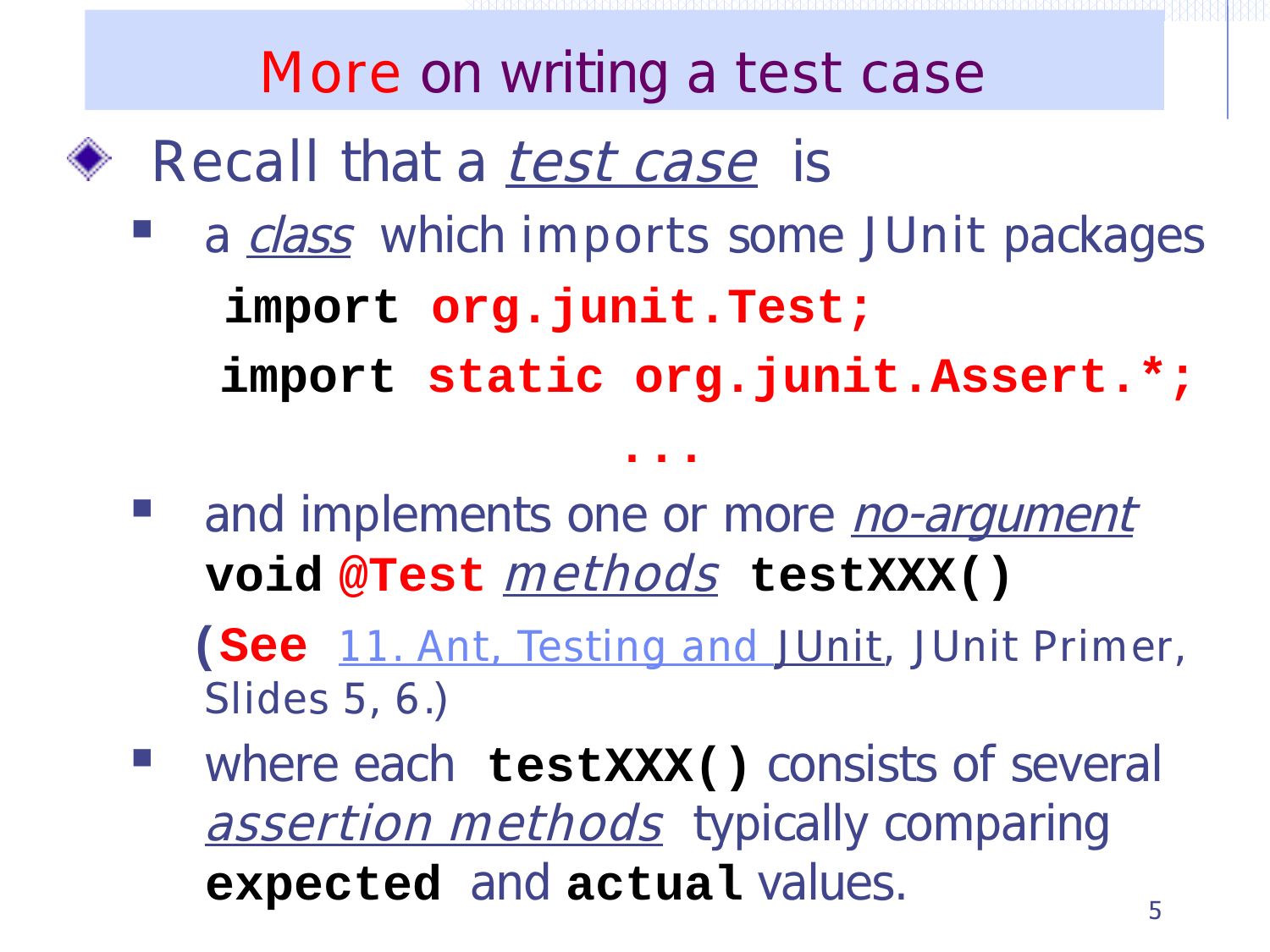

# More on writing a test case
Recall that a test case  is
a class  which imports some JUnit packages
      import org.junit.Test;
   import static org.junit.Assert.*;
...
and implements one or more no-argument  void @Test methods  testXXX()
  (See 11. Ant, Testing and JUnit, JUnit Primer, Slides 5, 6.)
where each testXXX() consists of several assertion methods  typically comparing expected  and actual values.
5